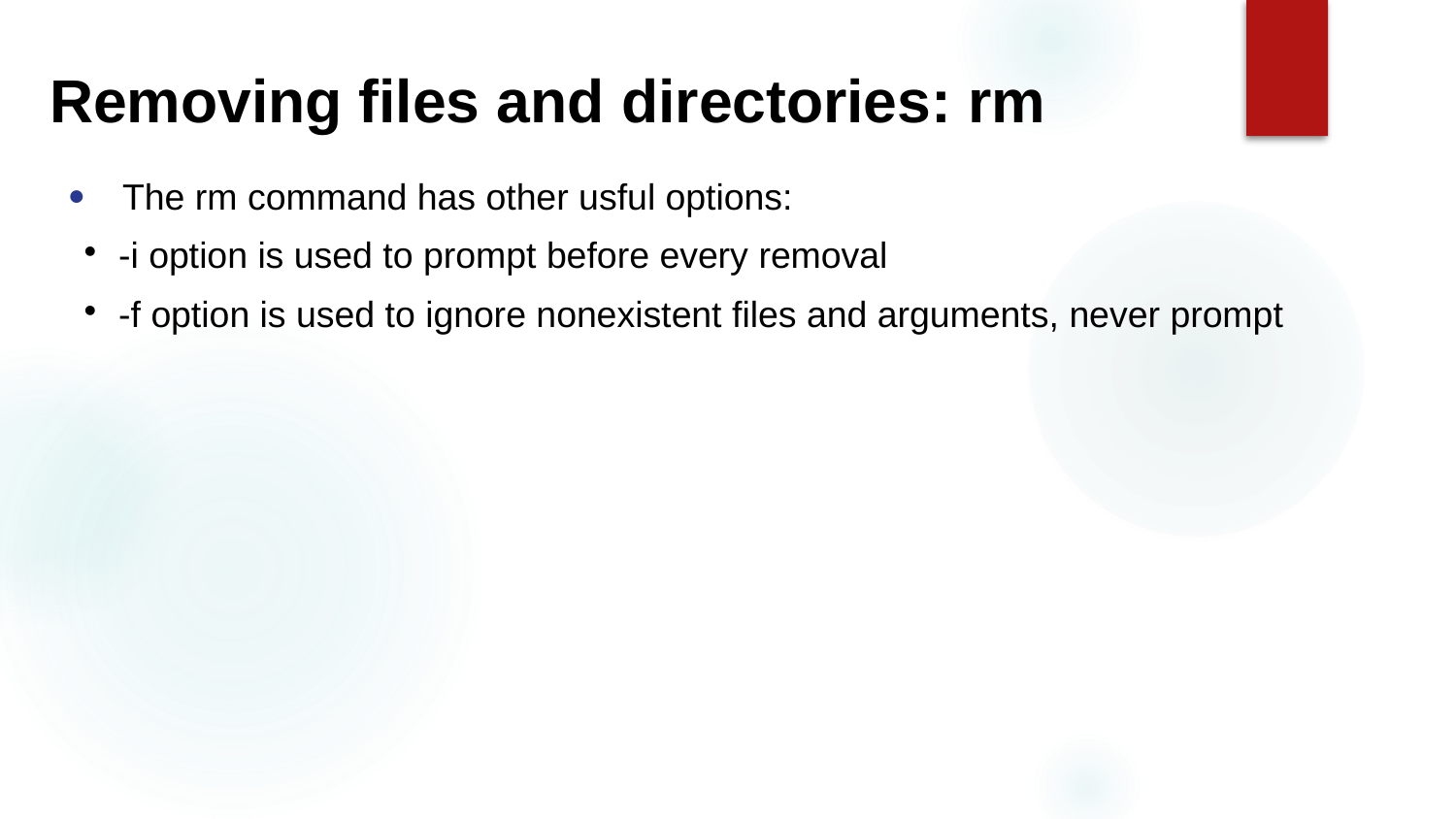

# Removing files and directories: rm
The rm command has other usful options:
-i option is used to prompt before every removal
-f option is used to ignore nonexistent files and arguments, never prompt